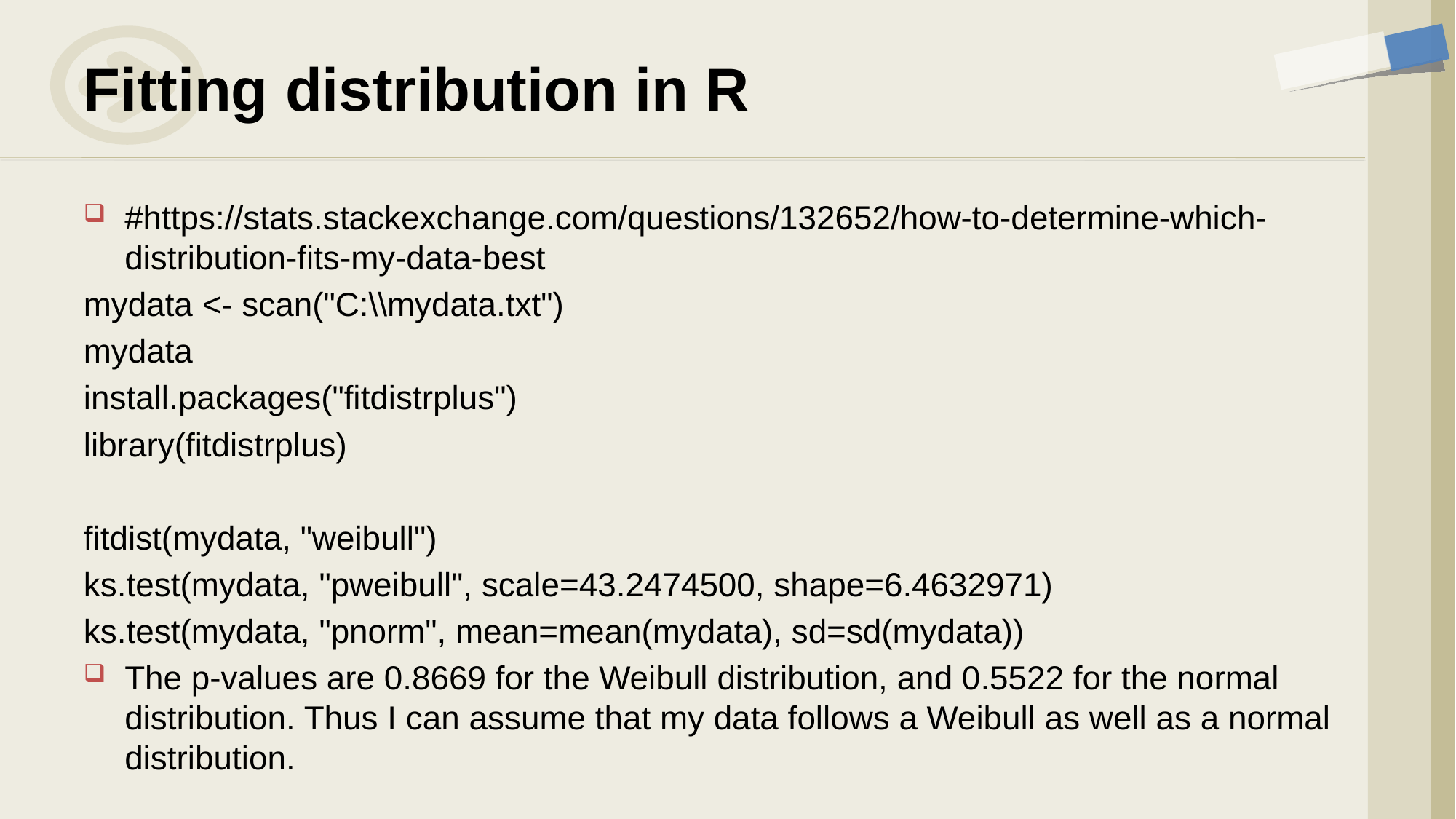

# Fitting distribution in R
#https://stats.stackexchange.com/questions/132652/how-to-determine-which-distribution-fits-my-data-best
mydata <- scan("C:\\mydata.txt")
mydata
install.packages("fitdistrplus")
library(fitdistrplus)

fitdist(mydata, "weibull")
ks.test(mydata, "pweibull", scale=43.2474500, shape=6.4632971)
ks.test(mydata, "pnorm", mean=mean(mydata), sd=sd(mydata))
The p-values are 0.8669 for the Weibull distribution, and 0.5522 for the normal distribution. Thus I can assume that my data follows a Weibull as well as a normal distribution.